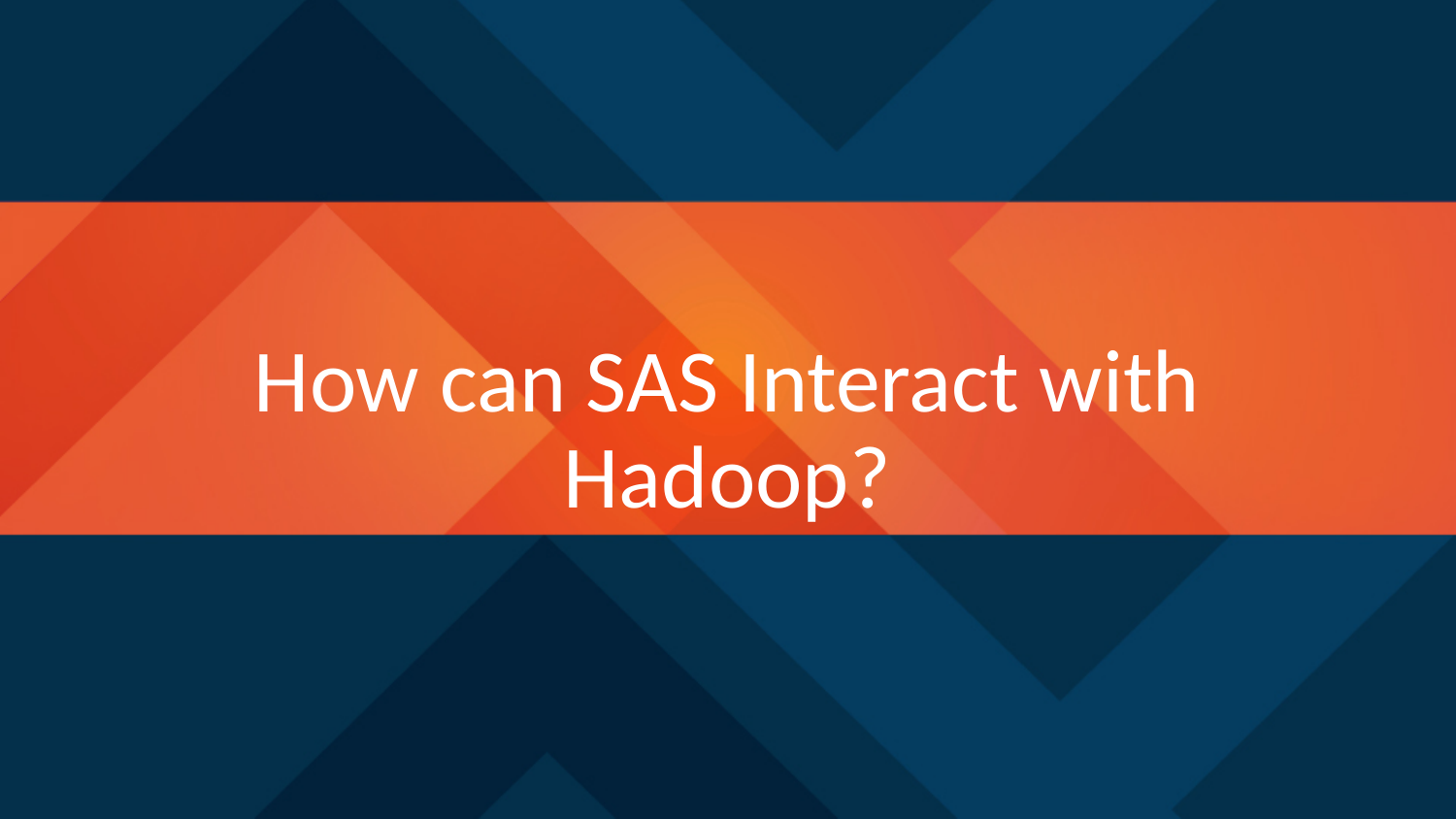

# How can SAS Interact with Hadoop?